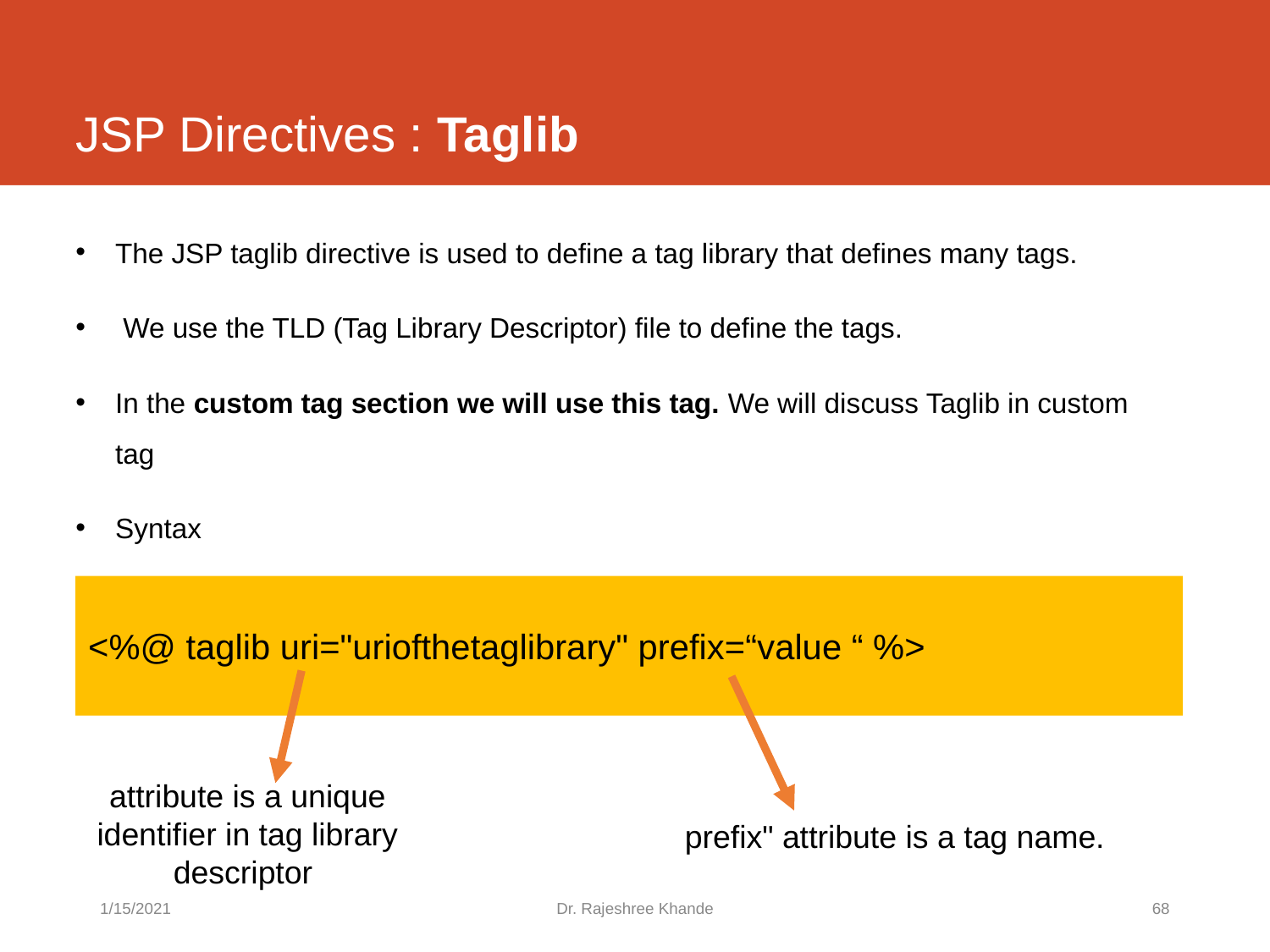

# JSP Directives : Taglib
The JSP taglib directive is used to define a tag library that defines many tags.
 We use the TLD (Tag Library Descriptor) file to define the tags.
In the custom tag section we will use this tag. We will discuss Taglib in custom tag
Syntax

<%@ taglib uri="uriofthetaglibrary" prefix=“value “ %>

attribute is a unique identifier in tag library descriptor
prefix" attribute is a tag name.
1/15/2021
Dr. Rajeshree Khande
68